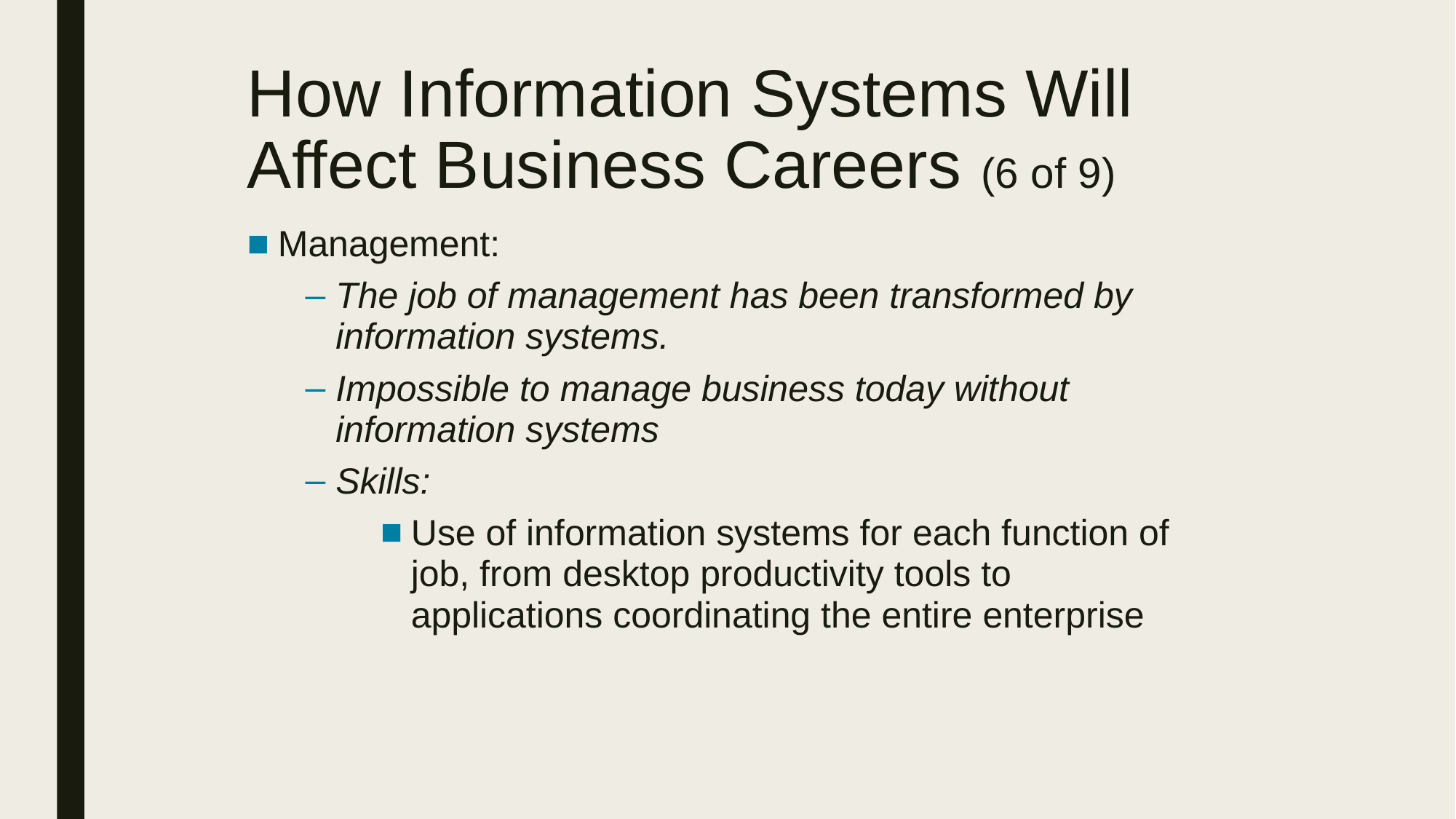

# How Information Systems Will Affect Business Careers (6 of 9)
Management:
The job of management has been transformed by information systems.
Impossible to manage business today without information systems
Skills:
Use of information systems for each function of job, from desktop productivity tools to applications coordinating the entire enterprise